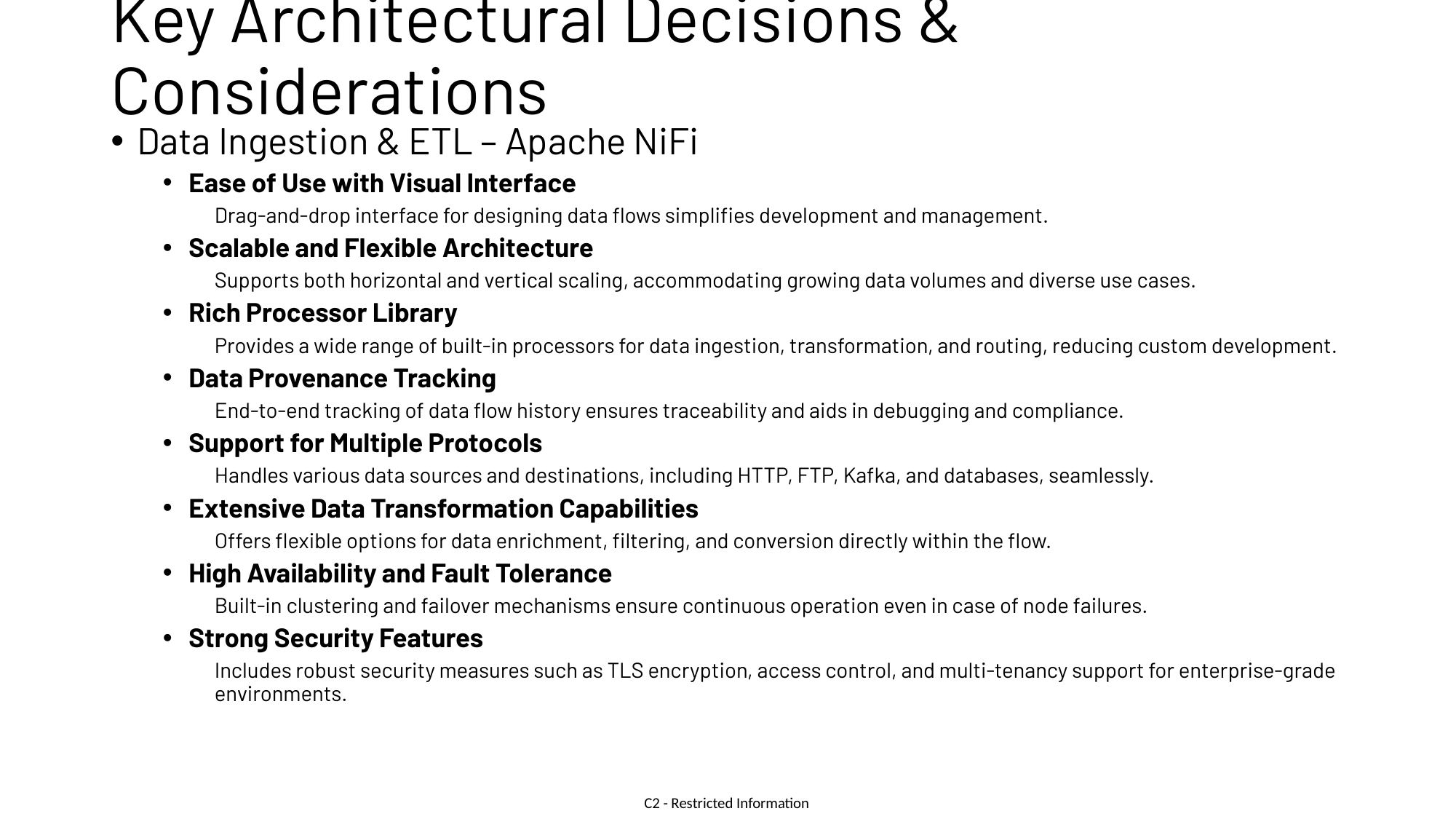

# Key Architectural Decisions & Considerations
Data Ingestion & ETL – Apache NiFi
Ease of Use with Visual Interface
Drag-and-drop interface for designing data flows simplifies development and management.
Scalable and Flexible Architecture
Supports both horizontal and vertical scaling, accommodating growing data volumes and diverse use cases.
Rich Processor Library
Provides a wide range of built-in processors for data ingestion, transformation, and routing, reducing custom development.
Data Provenance Tracking
End-to-end tracking of data flow history ensures traceability and aids in debugging and compliance.
Support for Multiple Protocols
Handles various data sources and destinations, including HTTP, FTP, Kafka, and databases, seamlessly.
Extensive Data Transformation Capabilities
Offers flexible options for data enrichment, filtering, and conversion directly within the flow.
High Availability and Fault Tolerance
Built-in clustering and failover mechanisms ensure continuous operation even in case of node failures.
Strong Security Features
Includes robust security measures such as TLS encryption, access control, and multi-tenancy support for enterprise-grade environments.